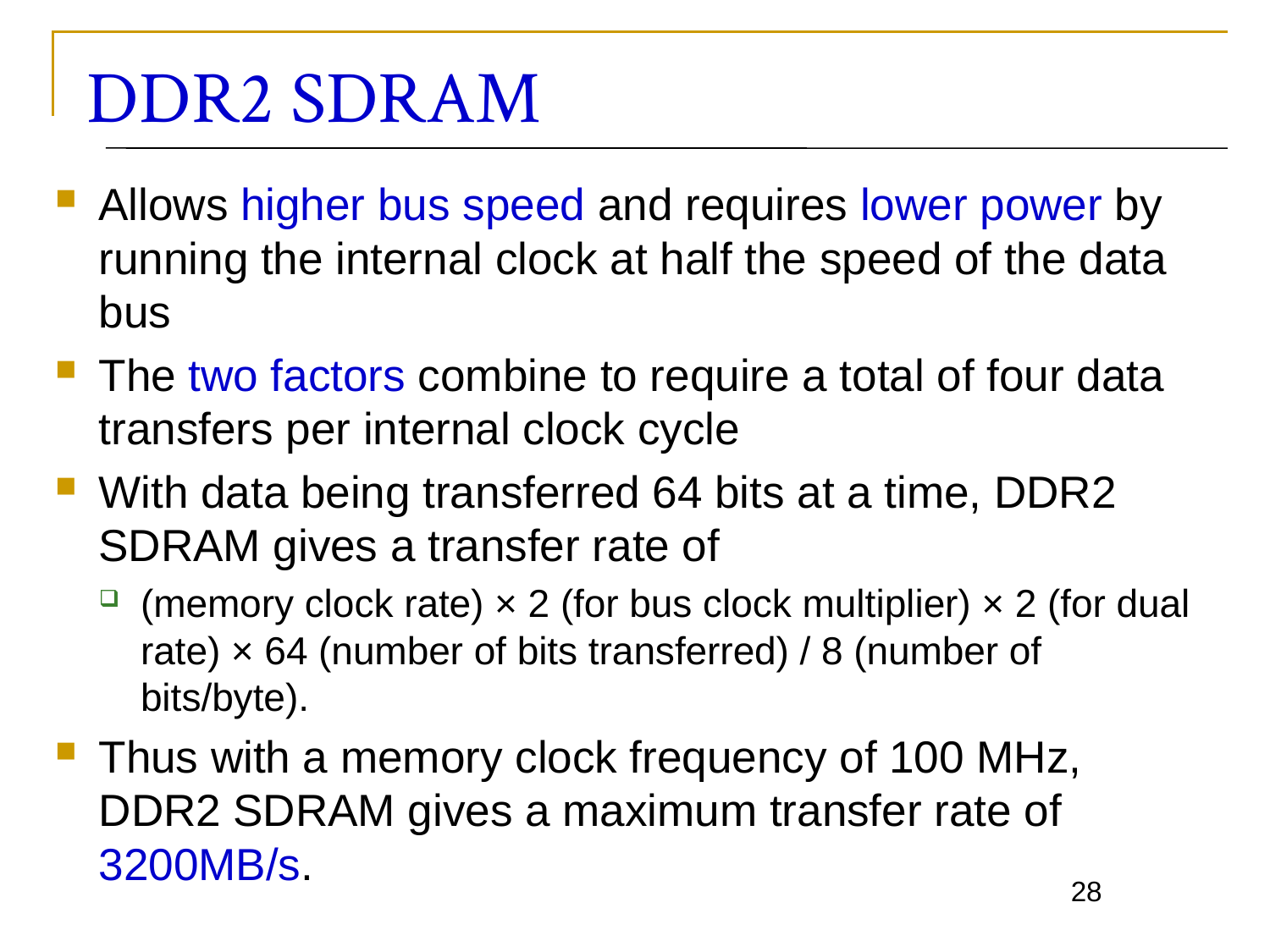

# DDR2 SDRAM
Allows higher bus speed and requires lower power by running the internal clock at half the speed of the data bus
The two factors combine to require a total of four data transfers per internal clock cycle
With data being transferred 64 bits at a time, DDR2 SDRAM gives a transfer rate of
(memory clock rate) × 2 (for bus clock multiplier) × 2 (for dual rate) × 64 (number of bits transferred) / 8 (number of bits/byte).
Thus with a memory clock frequency of 100 MHz, DDR2 SDRAM gives a maximum transfer rate of 3200MB/s.

28